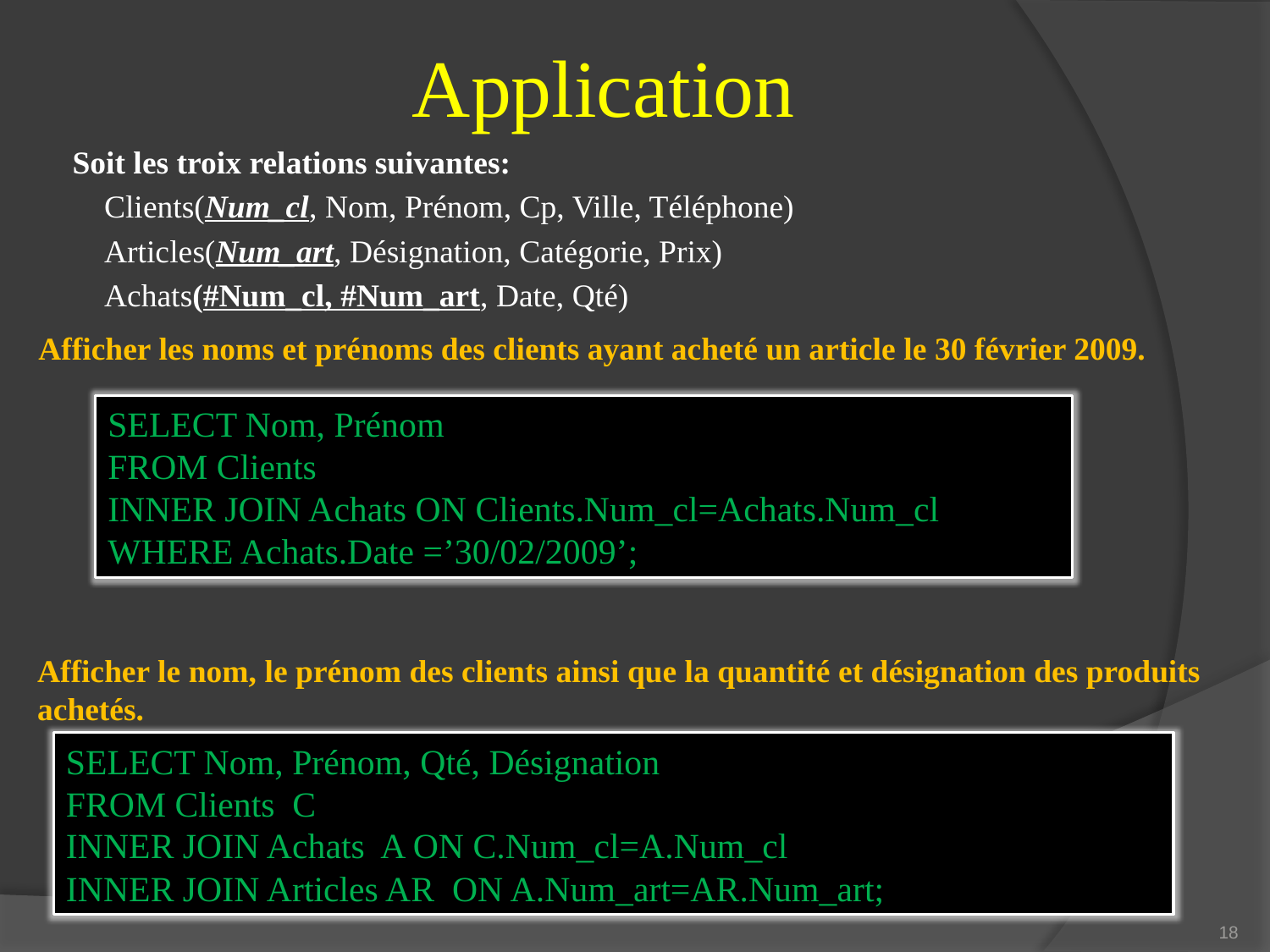

# Application
Soit les troix relations suivantes:
Clients(Num_cl, Nom, Prénom, Cp, Ville, Téléphone)
Articles(Num_art, Désignation, Catégorie, Prix)
Achats(#Num_cl, #Num_art, Date, Qté)
Afficher les noms et prénoms des clients ayant acheté un article le 30 février 2009.
SELECT Nom, Prénom
FROM Clients
INNER JOIN Achats ON Clients.Num_cl=Achats.Num_cl
WHERE Achats.Date =’30/02/2009’;
Afficher le nom, le prénom des clients ainsi que la quantité et désignation des produits achetés.
SELECT Nom, Prénom, Qté, Désignation
FROM Clients  C
INNER JOIN Achats  A ON C.Num_cl=A.Num_cl
INNER JOIN Articles AR  ON A.Num_art=AR.Num_art;
18